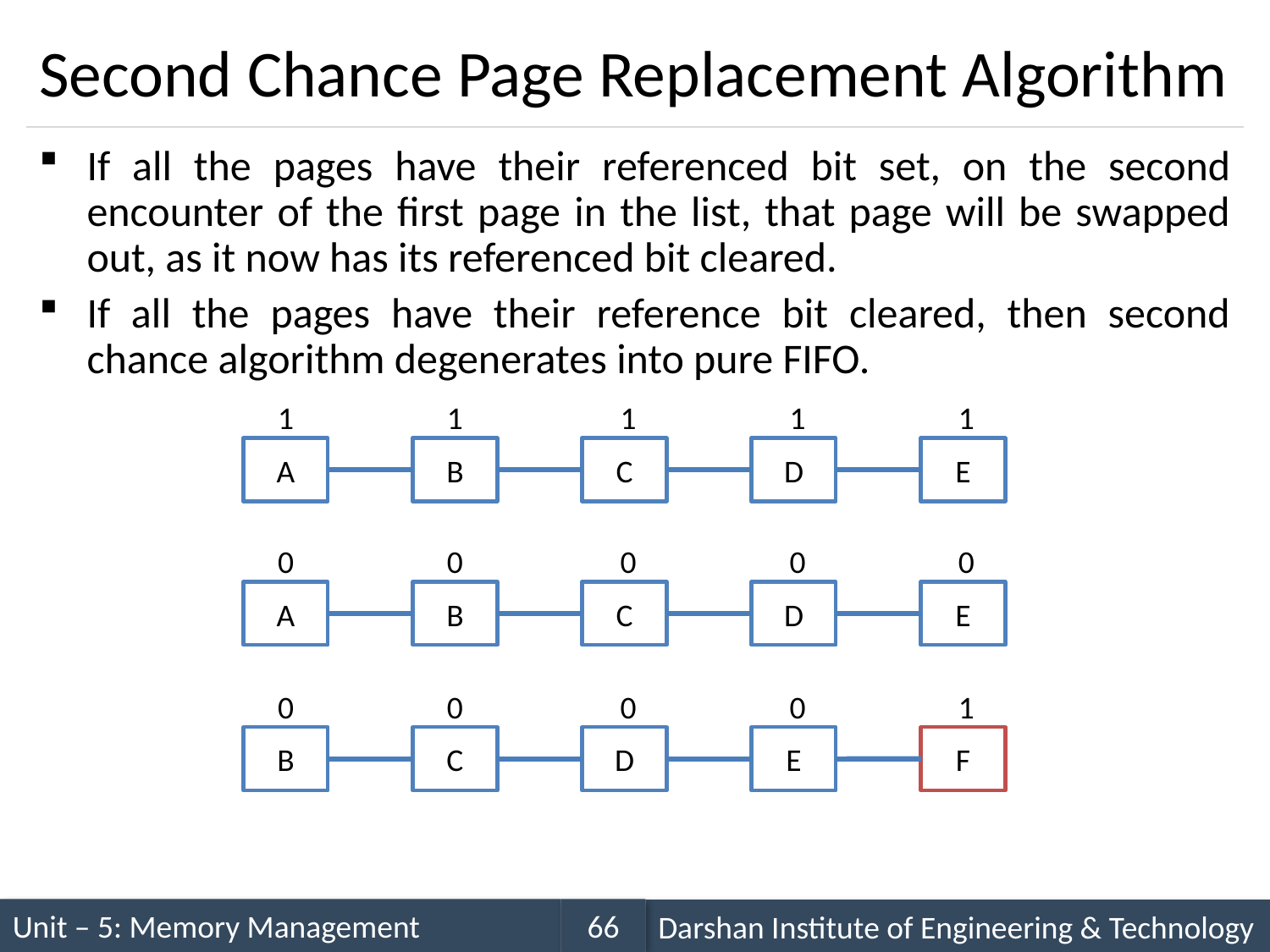

# Second Chance Page Replacement Algorithm
If all the pages have their referenced bit set, on the second encounter of the first page in the list, that page will be swapped out, as it now has its referenced bit cleared.
If all the pages have their reference bit cleared, then second chance algorithm degenerates into pure FIFO.
1
1
1
1
1
A
B
C
D
E
0
0
0
0
0
A
B
C
D
E
0
0
0
0
1
B
C
D
E
F